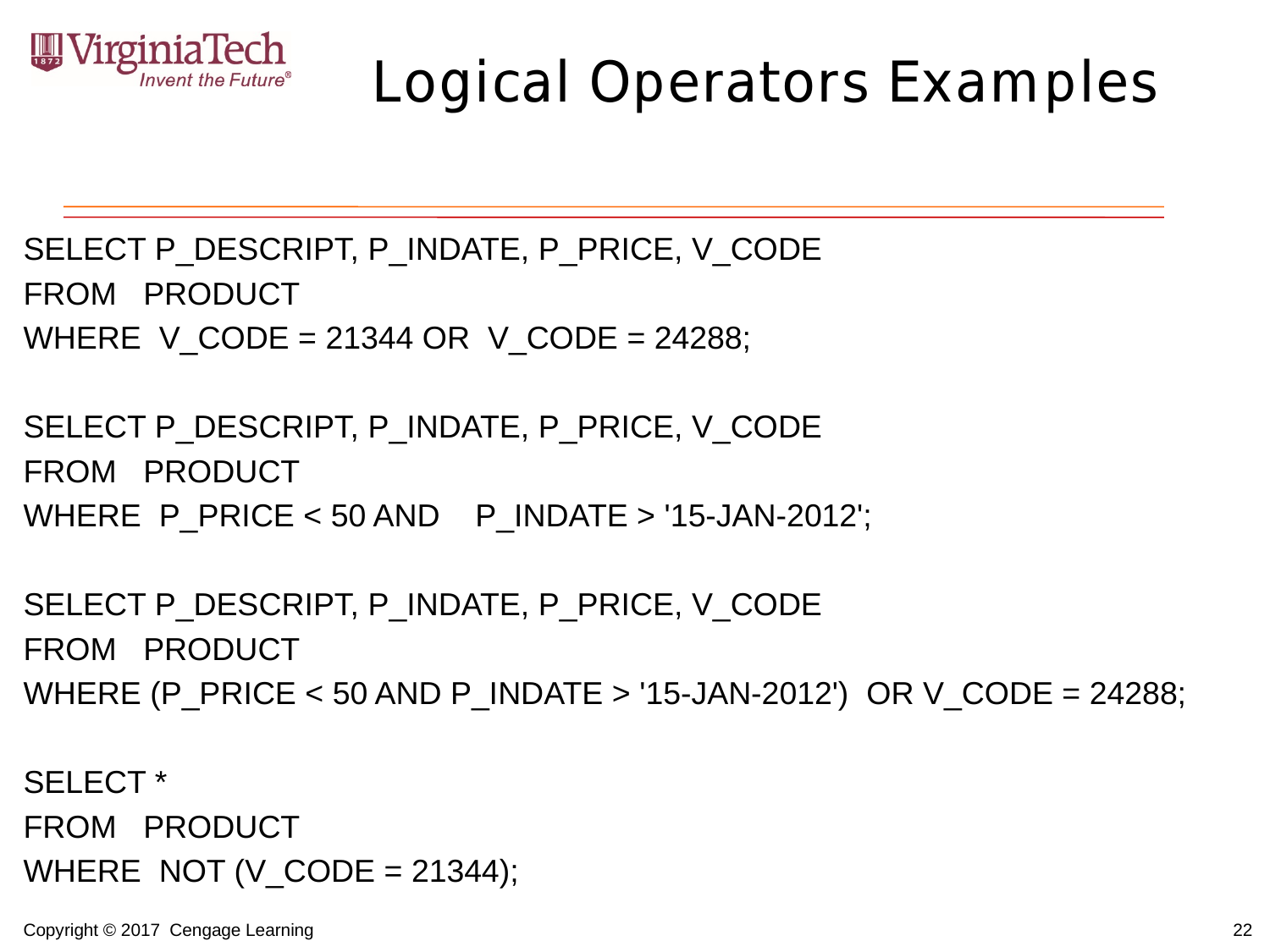

# Logical Operators Examples
SELECT P_DESCRIPT, P_INDATE, P_PRICE, V_CODE
FROM   PRODUCT
WHERE  V_CODE = 21344 OR  V_CODE = 24288;

SELECT P_DESCRIPT, P_INDATE, P_PRICE, V_CODE
FROM   PRODUCT
WHERE  P_PRICE < 50 AND    P_INDATE > '15-JAN-2012';

SELECT P_DESCRIPT, P_INDATE, P_PRICE, V_CODE
FROM   PRODUCT
WHERE (P_PRICE < 50 AND P_INDATE > '15-JAN-2012')  OR V_CODE = 24288;

SELECT *
FROM   PRODUCT
WHERE  NOT (V_CODE = 21344);
22
Copyright © 2017  Cengage Learning